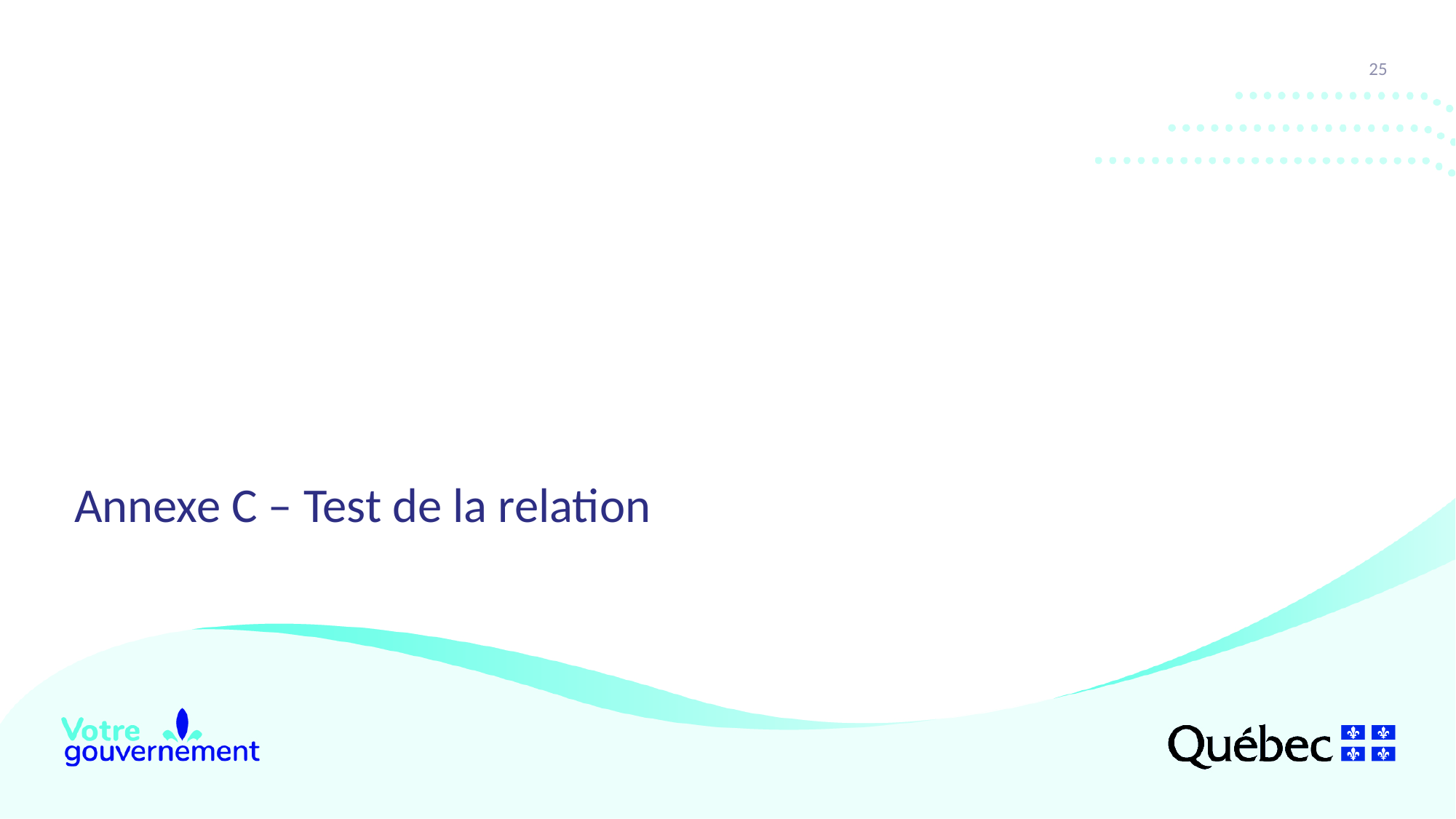

25
Annexe C – Test de la relation